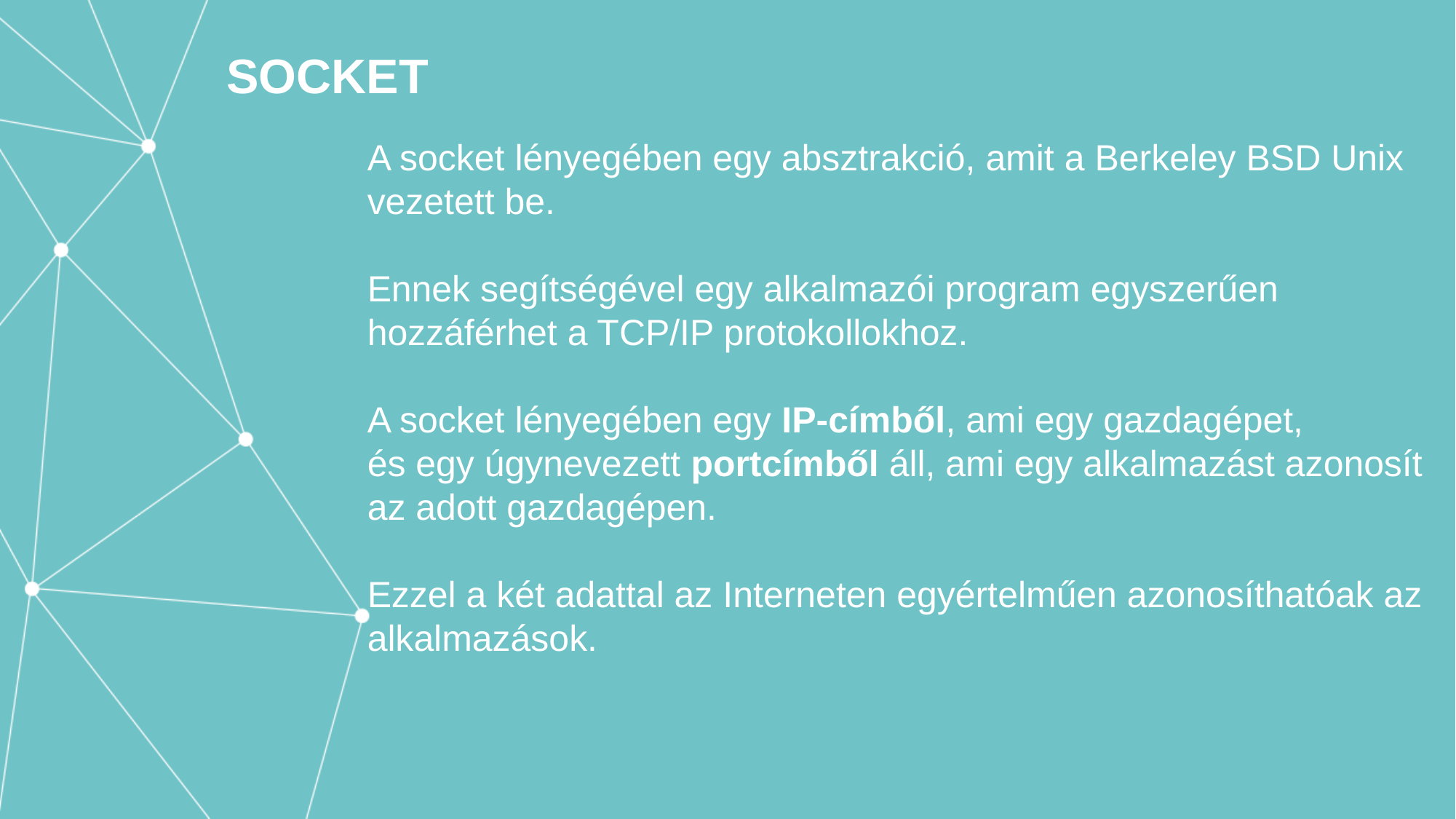

SOCKET
A socket lényegében egy absztrakció, amit a Berkeley BSD Unix vezetett be.

Ennek segítségével egy alkalmazói program egyszerűen hozzáférhet a TCP/IP protokollokhoz.

A socket lényegében egy IP-címből, ami egy gazdagépet,
és egy úgynevezett portcímből áll, ami egy alkalmazást azonosít az adott gazdagépen.

Ezzel a két adattal az Interneten egyértelműen azonosíthatóak az alkalmazások.